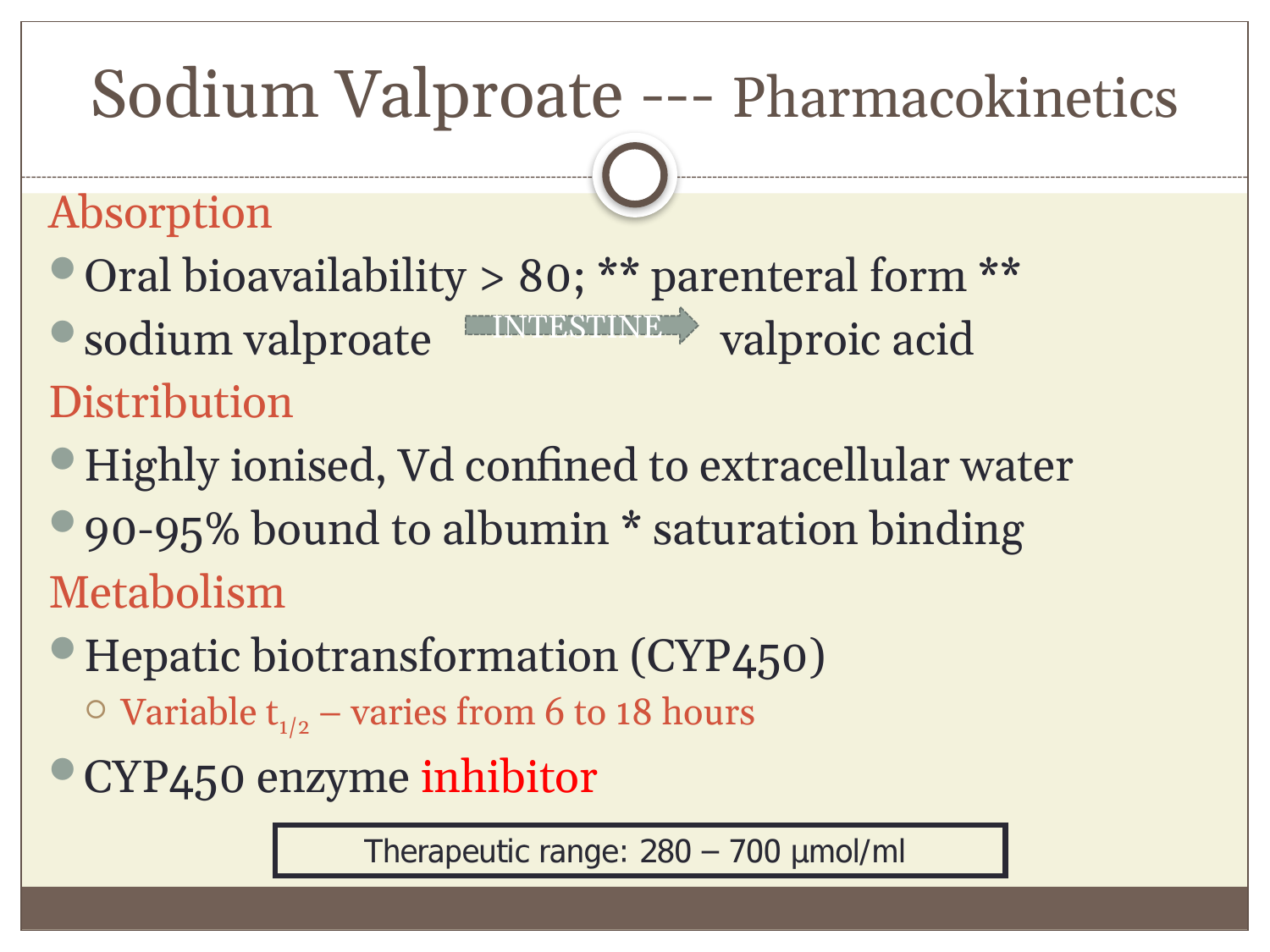

# Sodium Valproate --- Pharmacokinetics
Absorption
Oral bioavailability > 80; ** parenteral form **
sodium valproate              	   valproic acid
Distribution
Highly ionised, Vd confined to extracellular water
90-95% bound to albumin * saturation binding
Metabolism
Hepatic biotransformation (CYP450)
Variable t1/2 – varies from 6 to 18 hours
CYP450 enzyme inhibitor
INTESTINE
Therapeutic range: 280 – 700 µmol/ml